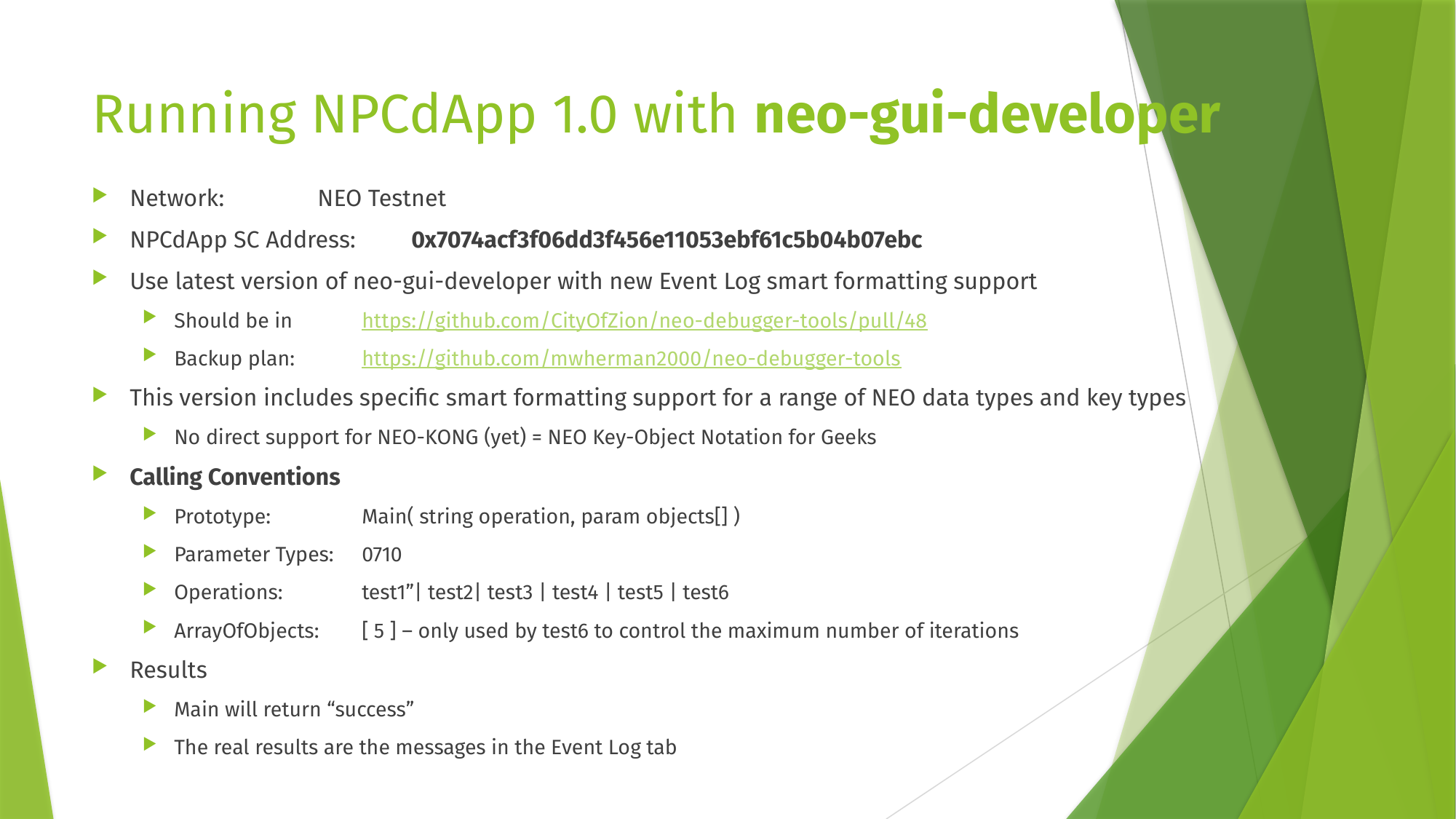

# Running NPCdApp 1.0 with neo-gui-developer
Network: 				NEO Testnet
NPCdApp SC Address:	0x7074acf3f06dd3f456e11053ebf61c5b04b07ebc
Use latest version of neo-gui-developer with new Event Log smart formatting support
Should be in 	https://github.com/CityOfZion/neo-debugger-tools/pull/48
Backup plan:	https://github.com/mwherman2000/neo-debugger-tools
This version includes specific smart formatting support for a range of NEO data types and key types
No direct support for NEO-KONG (yet) = NEO Key-Object Notation for Geeks
Calling Conventions
Prototype:		Main( string operation, param objects[] )
Parameter Types:	0710
Operations:		test1”| test2| test3 | test4 | test5 | test6
ArrayOfObjects: 	[ 5 ] – only used by test6 to control the maximum number of iterations
Results
Main will return “success”
The real results are the messages in the Event Log tab